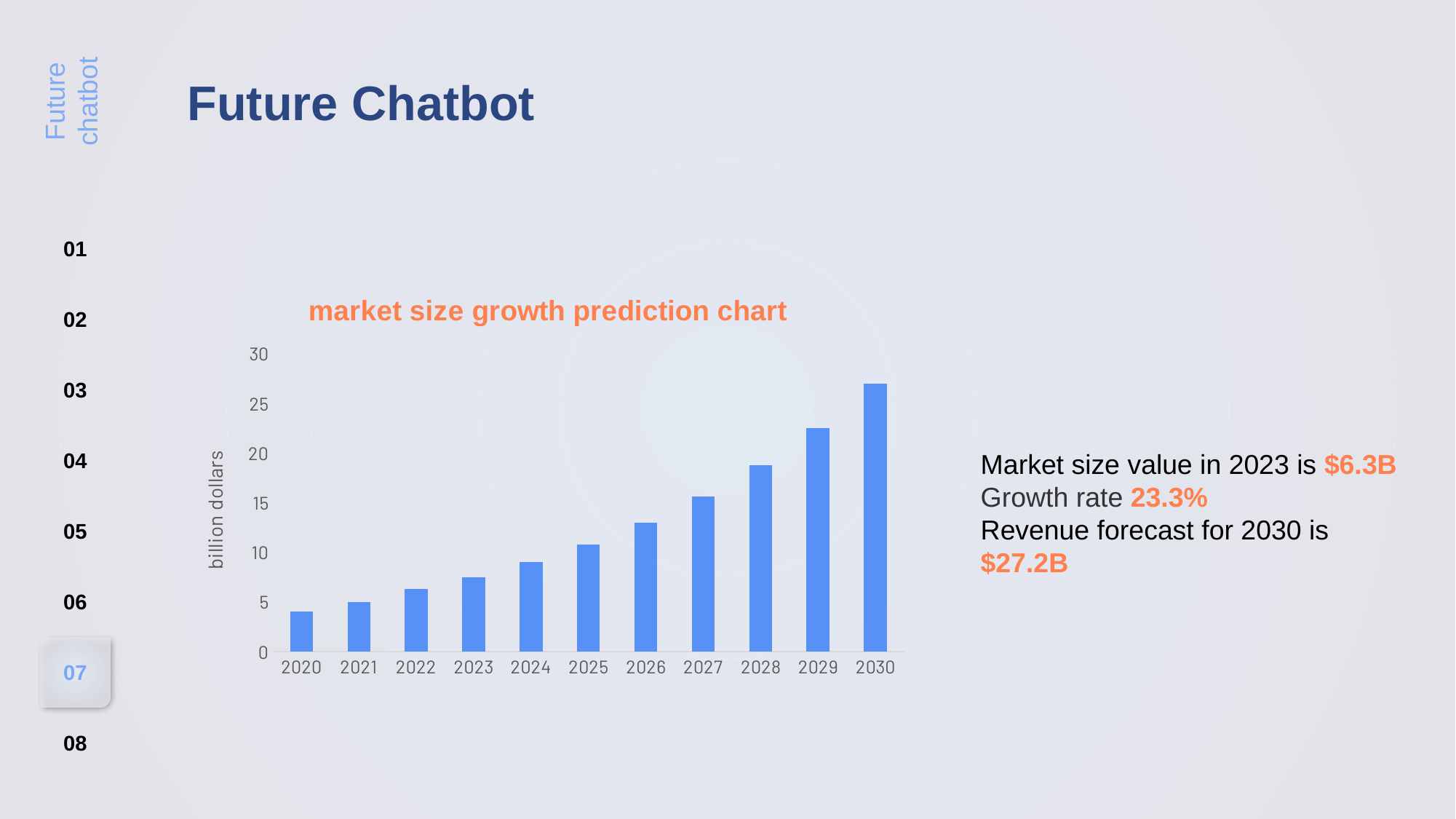

Future chatbot
Future Chatbot
01
02
03
04
05
06
07
08

### Chart: market size growth prediction chart

| Category | Chuỗi 1 |
|---|---|
| 2020 | 4.0 |
| 2021 | 5.0 |
| 2022 | 6.3 |
| 2023 | 7.5 |
| 2024 | 9.0 |
| 2025 | 10.8 |
| 2026 | 13.0 |
| 2027 | 15.6 |
| 2028 | 18.8 |
| 2029 | 22.5 |
| 2030 | 27.0 |
Market size value in 2023 is $6.3B
Growth rate 23.3%
Revenue forecast for 2030 is $27.2B